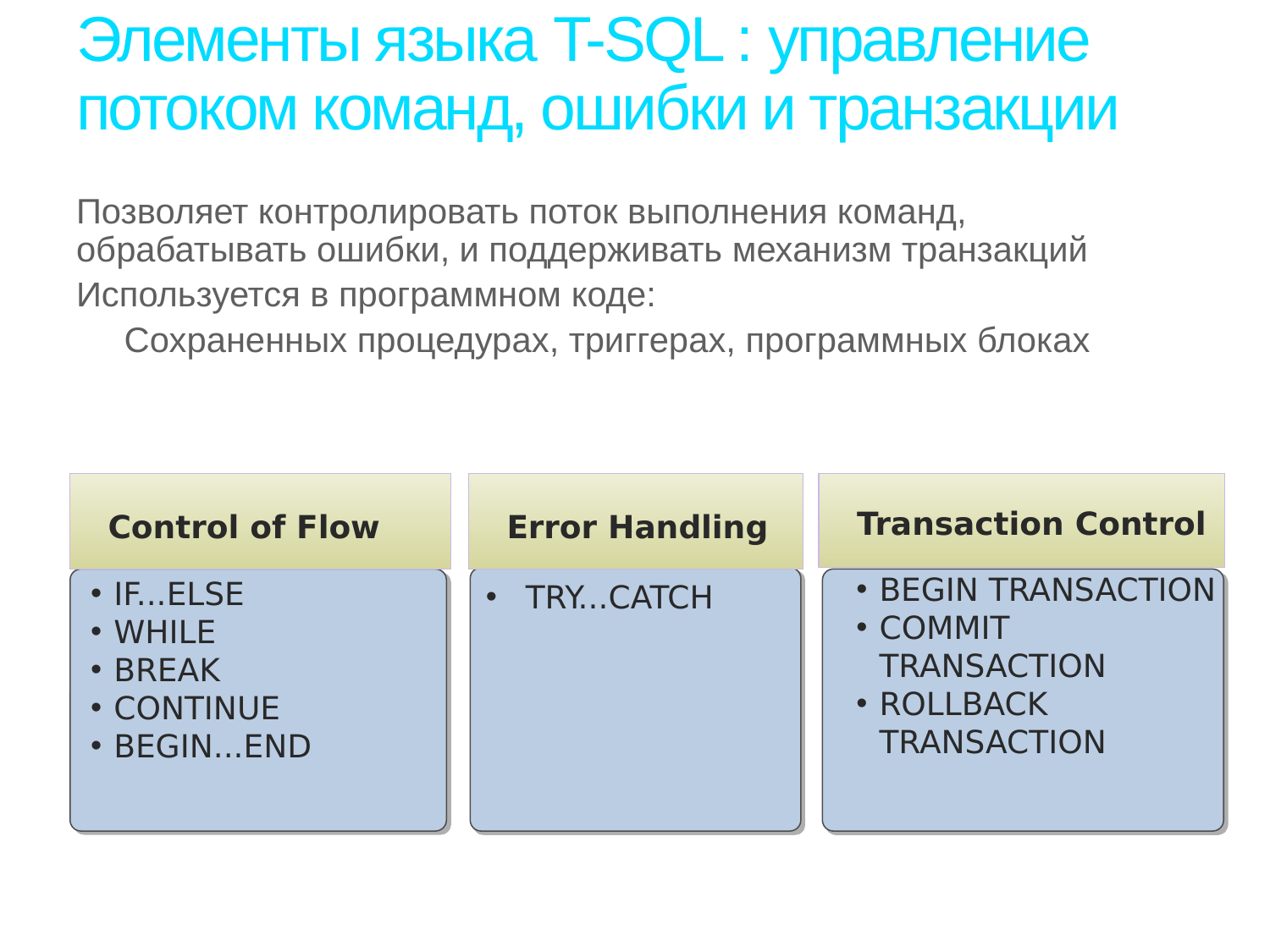

# Элементы языка T-SQL : управление потоком команд, ошибки и транзакции

Позволяет контролировать поток выполнения команд, обрабатывать ошибки, и поддерживать механизм транзакций
Используется в программном коде:
Сохраненных процедурах, триггерах, программных блоках

Control of Flow
Error Handling
Transaction Control
TRY...CATCH

BEGIN TRANSACTION
COMMIT TRANSACTION
ROLLBACK TRANSACTION
IF...ELSE
WHILE
BREAK
CONTINUE
BEGIN...END